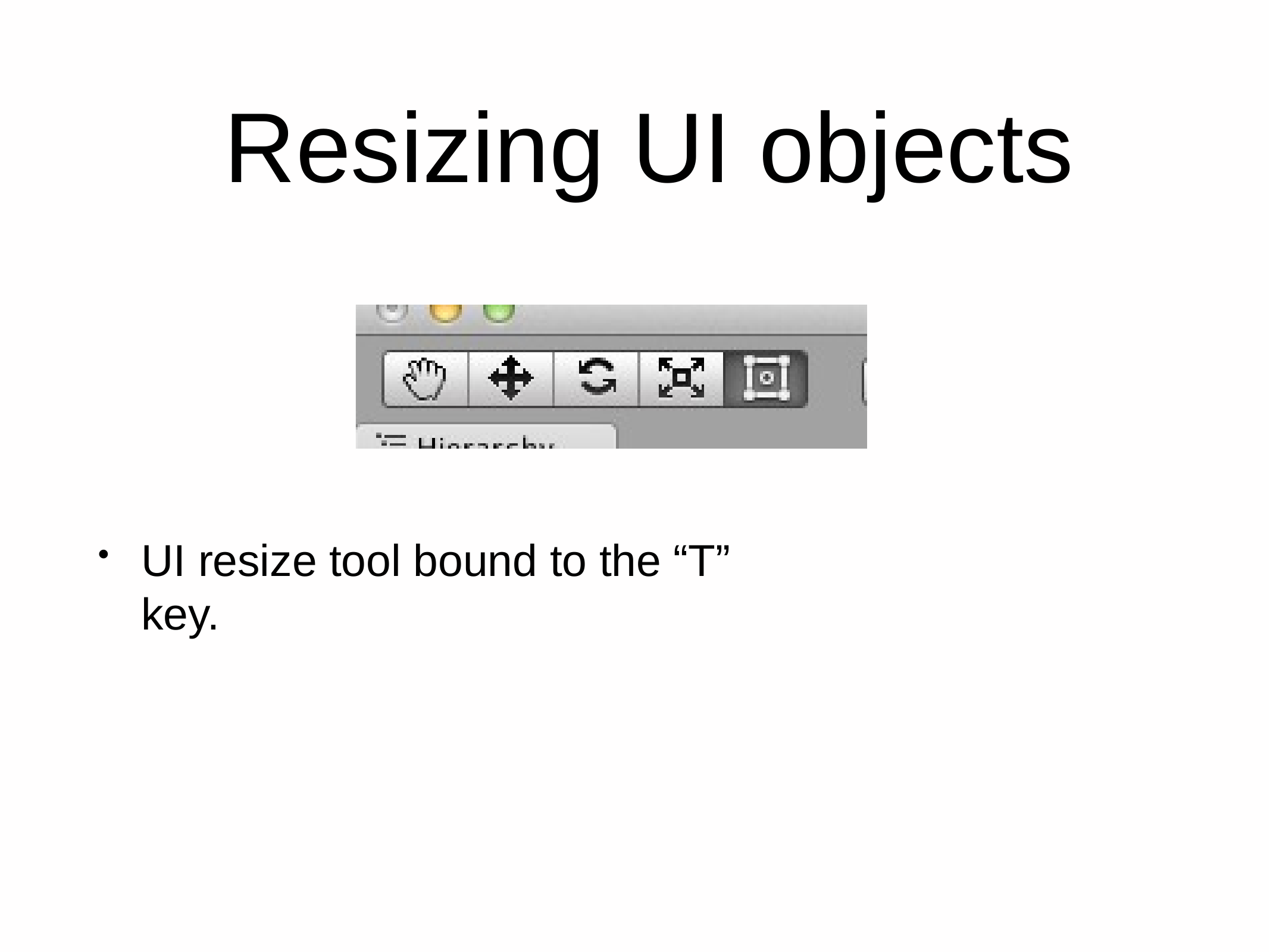

Resizing UI objects

UI resize tool bound to the “T” key.